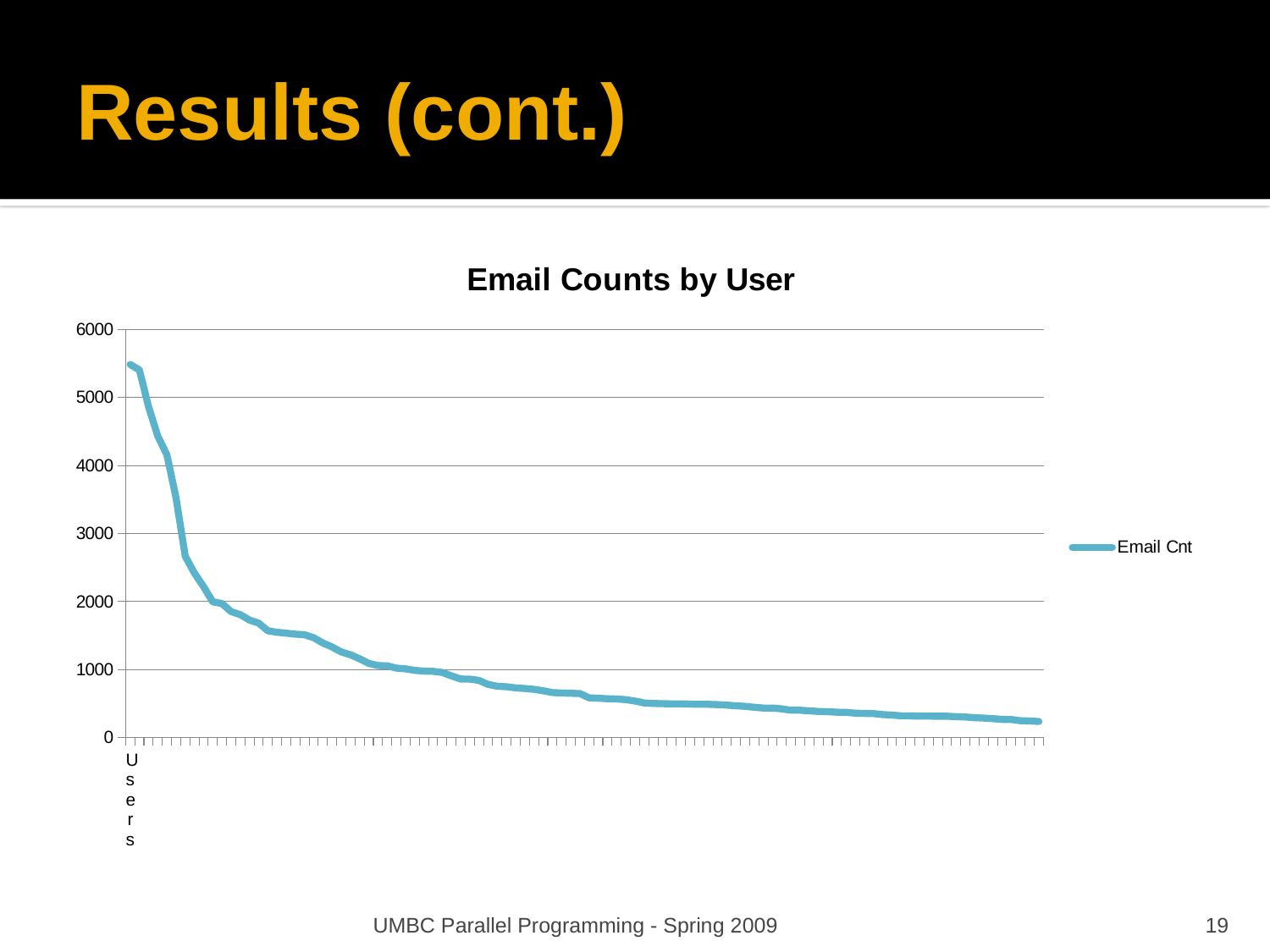

# Results (cont.)

### Chart: Email Counts by User

| Category |  |
|---|---|
| Users | 5483.0 |
UMBC Parallel Programming - Spring 2009
19